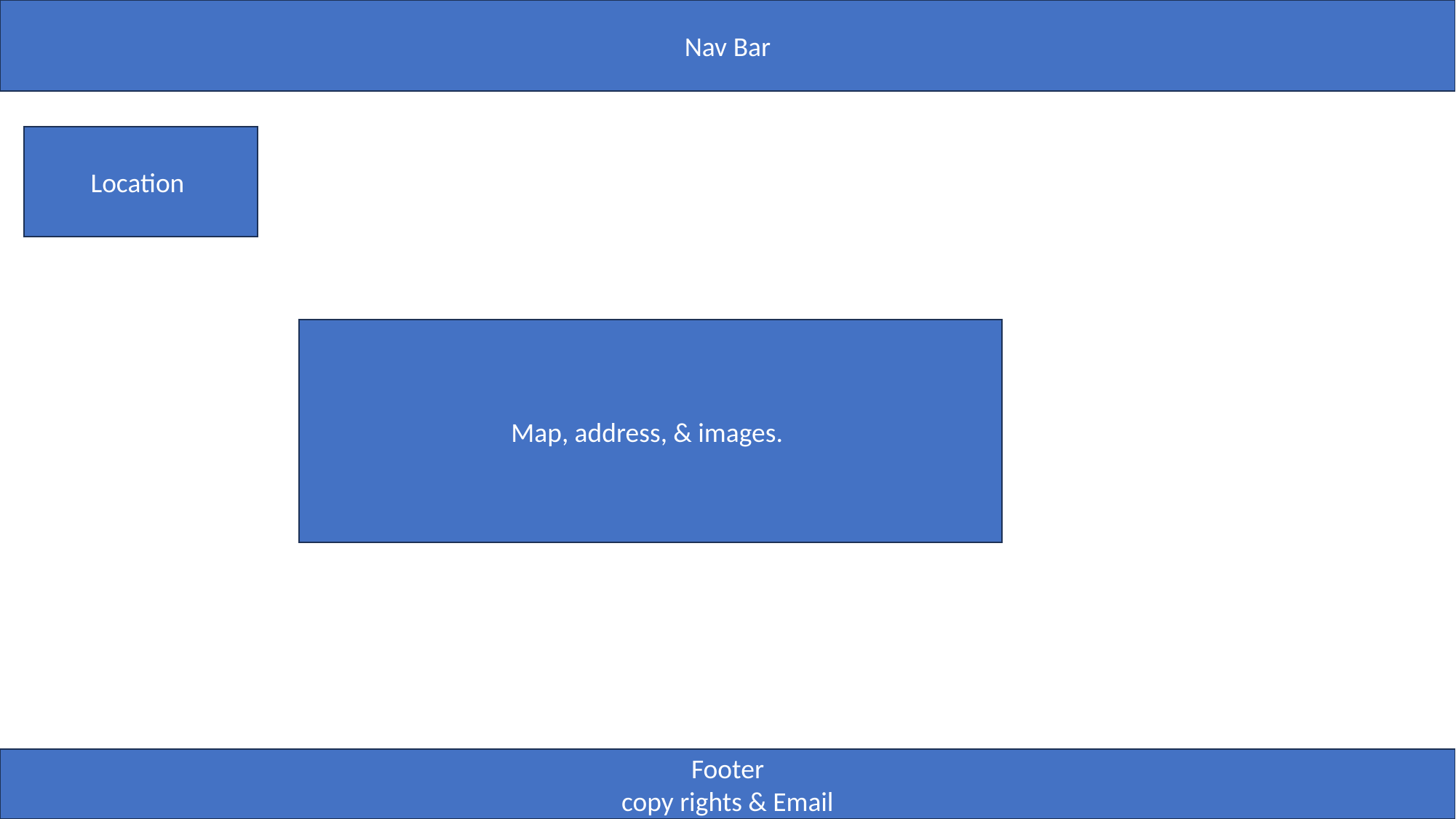

Nav Bar
Location
Map, address, & images.
Footer
 copy rights & Email